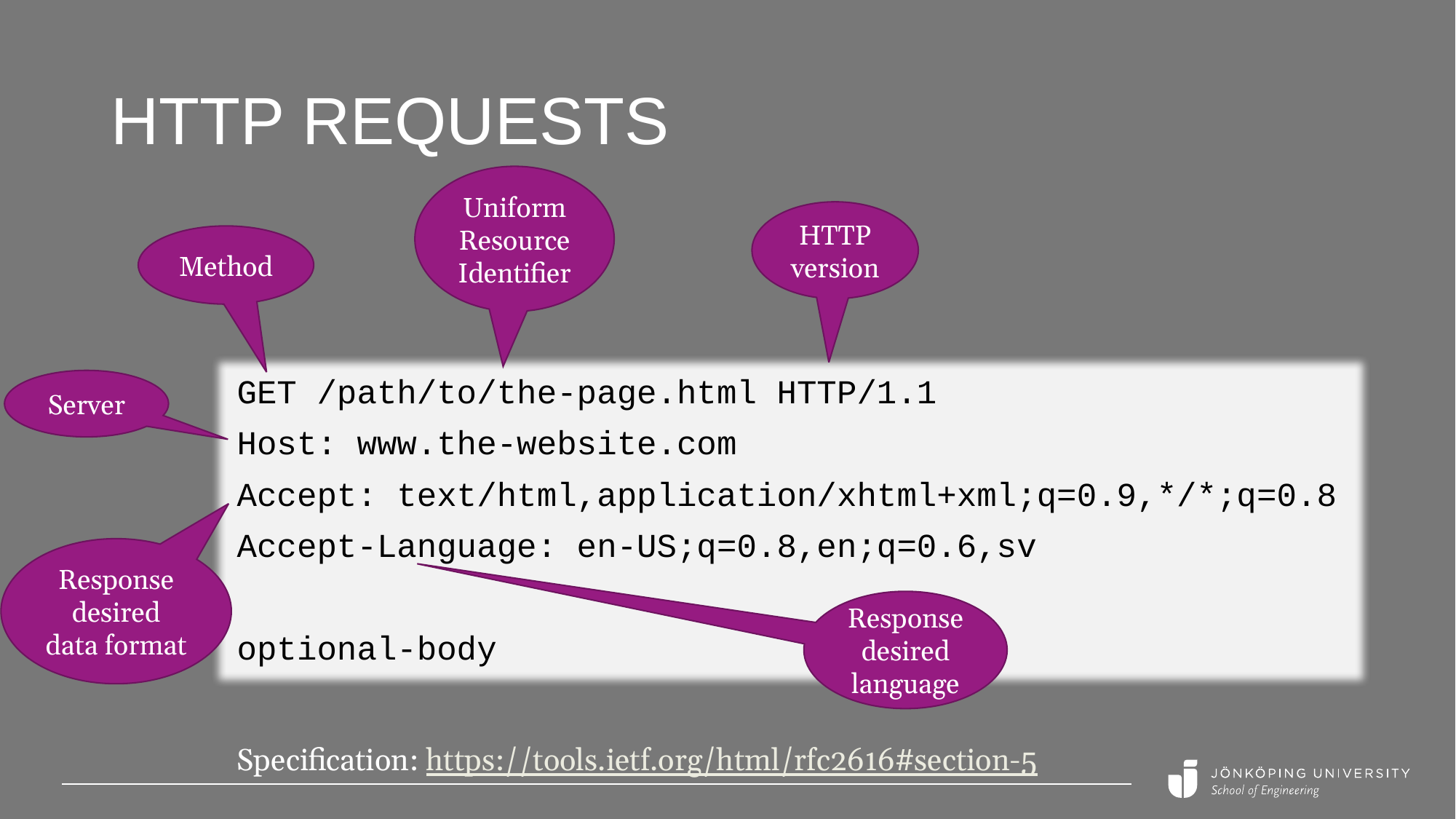

# HTTP Requests
Uniform Resource Identifier
HTTP version
Method
GET /path/to/the-page.html HTTP/1.1
Host: www.the-website.com
Accept: text/html,application/xhtml+xml;q=0.9,*/*;q=0.8
Accept-Language: en-US;q=0.8,en;q=0.6,sv

optional-body
Server
Response desired data format
Response desired language
Specification: https://tools.ietf.org/html/rfc2616#section-5